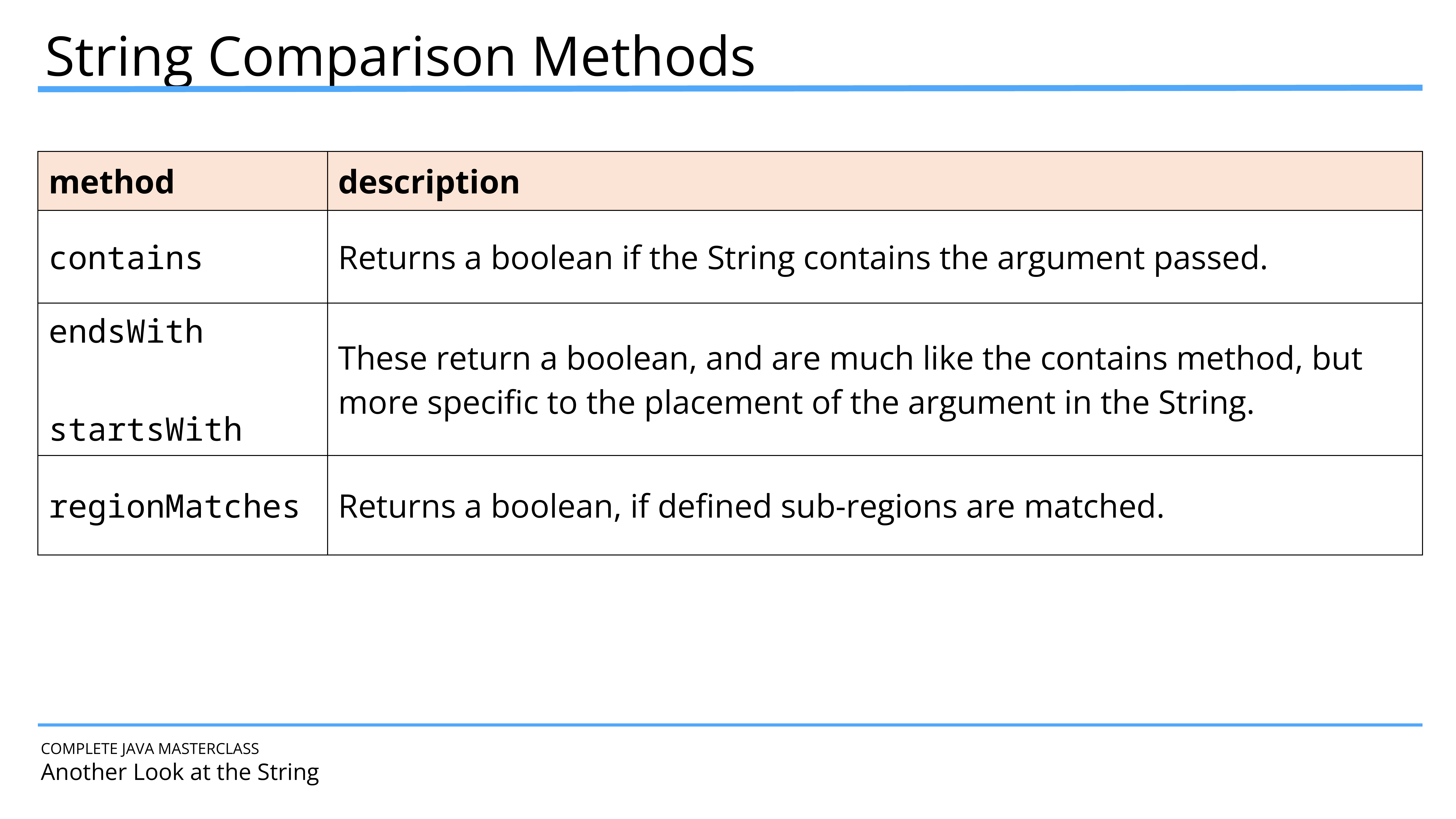

String Comparison Methods

| method | description |
| --- | --- |
| contains | Returns a boolean if the String contains the argument passed. |
| endsWith startsWith | These return a boolean, and are much like the contains method, but more specific to the placement of the argument in the String. |
| regionMatches | Returns a boolean, if defined sub-regions are matched. |

COMPLETE JAVA MASTERCLASS
Another Look at the String